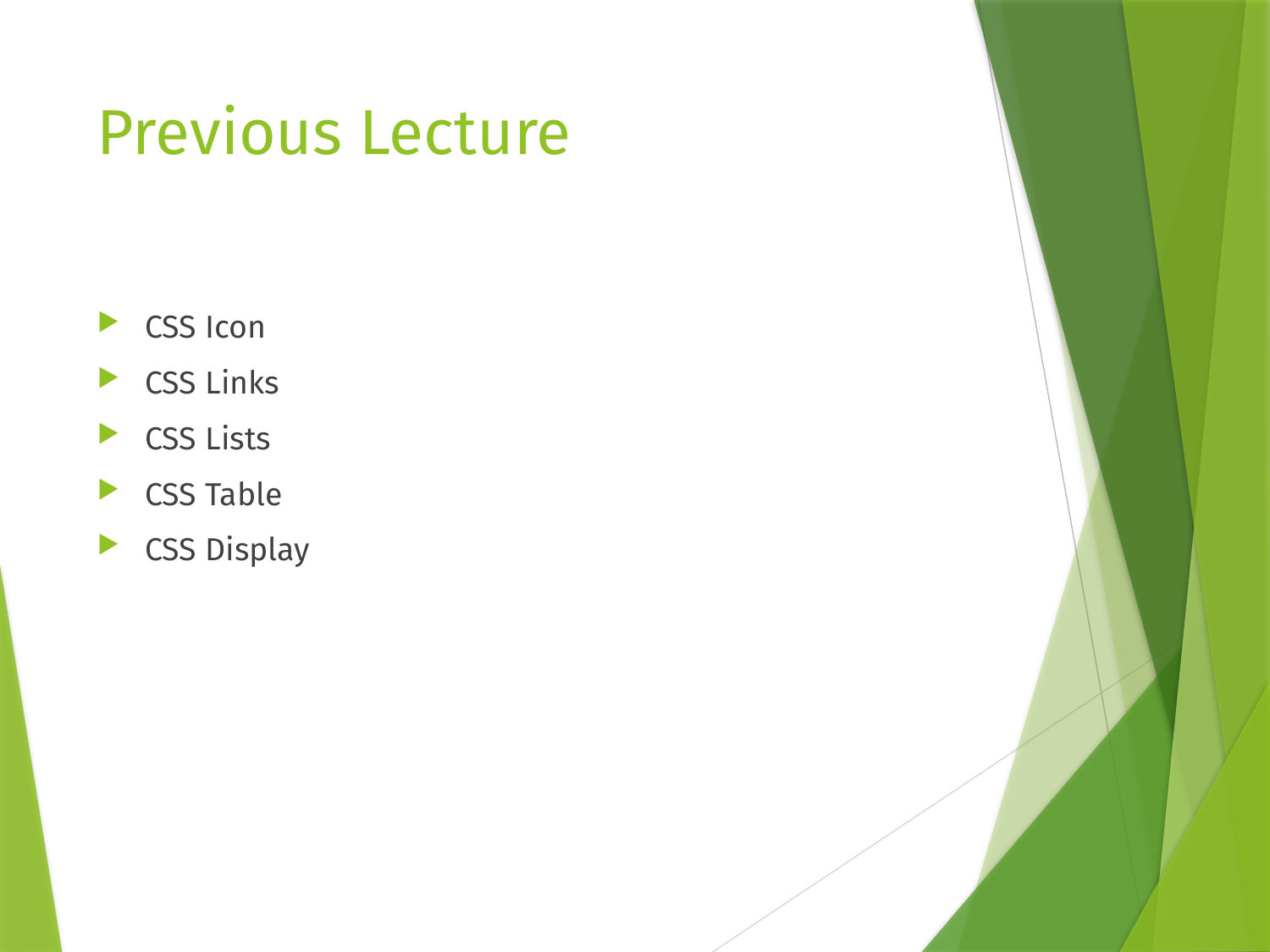

# Previous Lecture
CSS Icon
CSS Links
CSS Lists
CSS Table
CSS Display